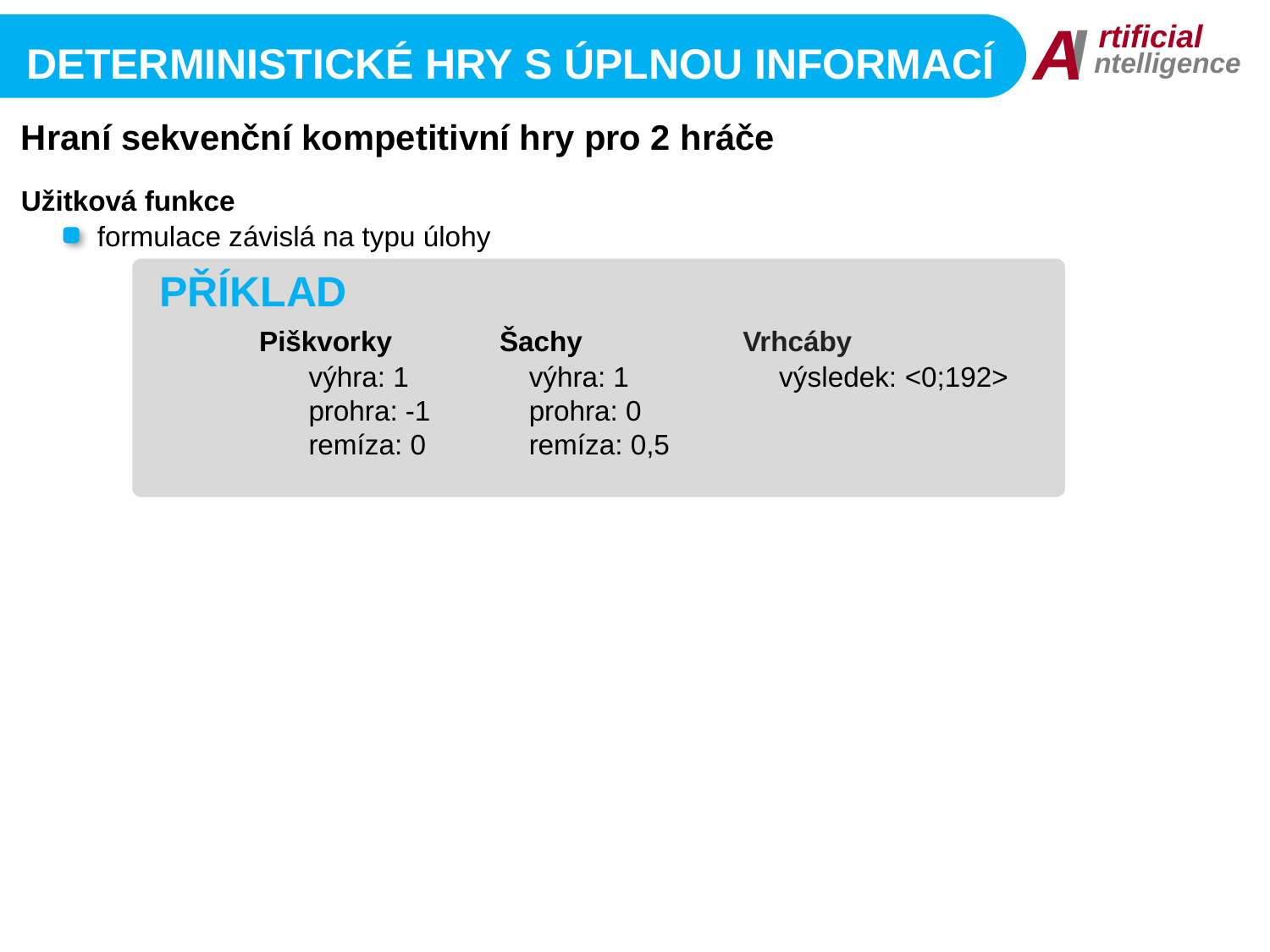

I
A
rtificial
ntelligence

Deterministické Hry s úplnou informací
Hraní sekvenční kompetitivní hry pro 2 hráče
Užitková funkce
formulace závislá na typu úlohy

PŘÍKLAD
Piškvorky
Šachy
Vrhcáby
výhra: 1
prohra: -1
remíza: 0
výhra: 1
prohra: 0
remíza: 0,5
výsledek: <0;192>